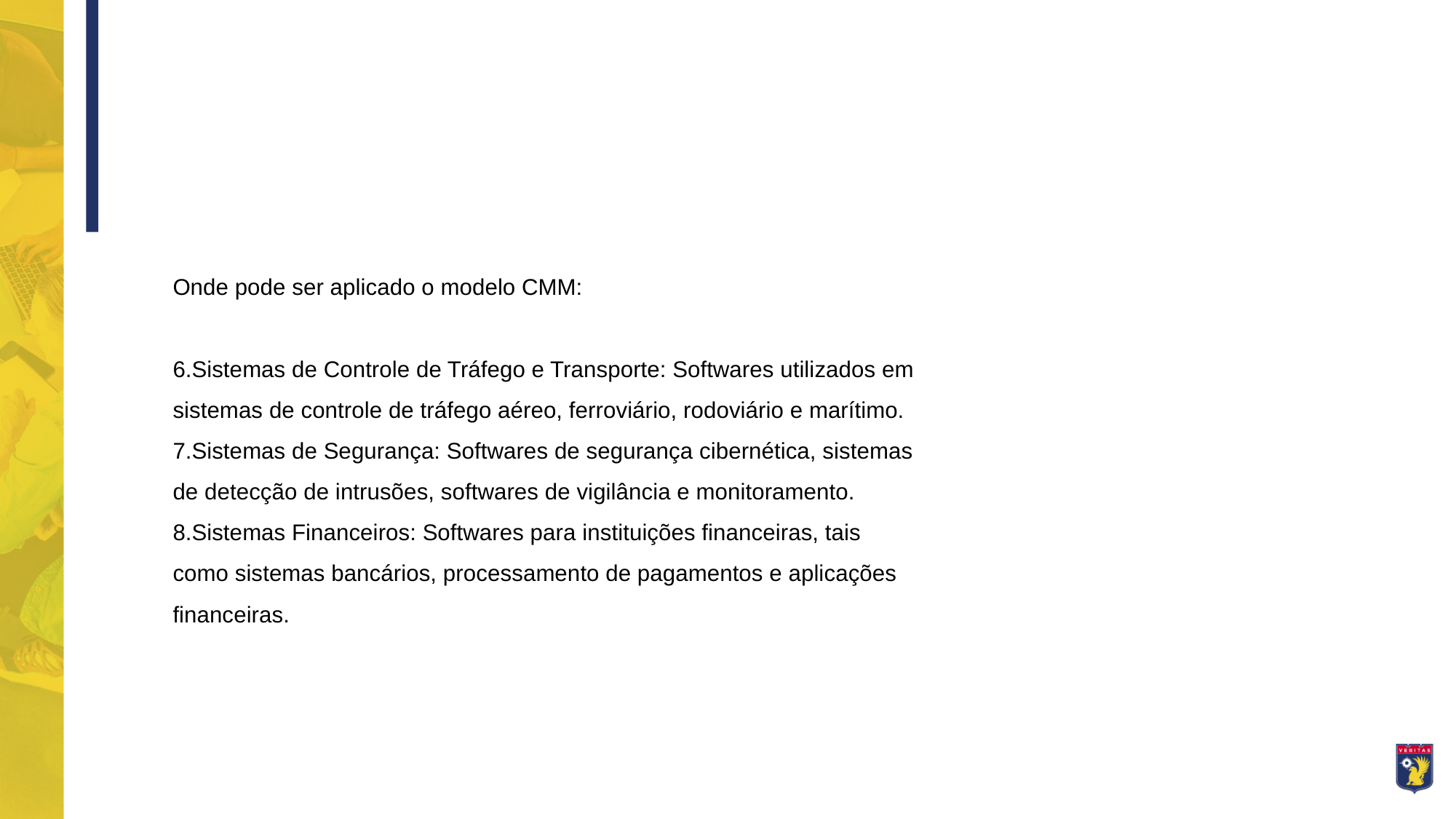

Onde pode ser aplicado o modelo CMM:

6.Sistemas de Controle de Tráfego e Transporte: Softwares utilizados em sistemas de controle de tráfego aéreo, ferroviário, rodoviário e marítimo.
7.Sistemas de Segurança: Softwares de segurança cibernética, sistemas de detecção de intrusões, softwares de vigilância e monitoramento.
8.Sistemas Financeiros: Softwares para instituições financeiras, tais como sistemas bancários, processamento de pagamentos e aplicações financeiras.